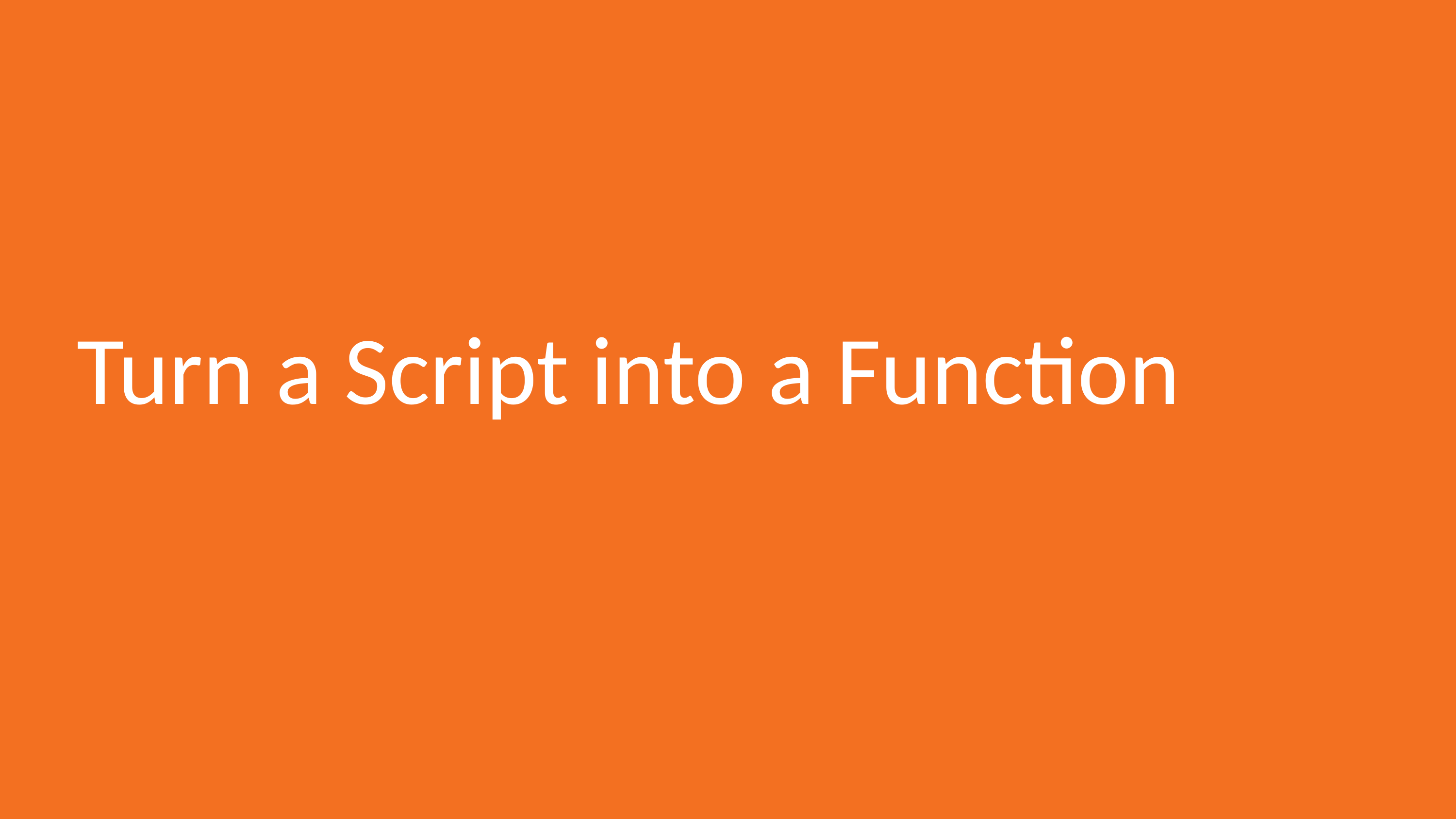

# Turn a Script into a Function